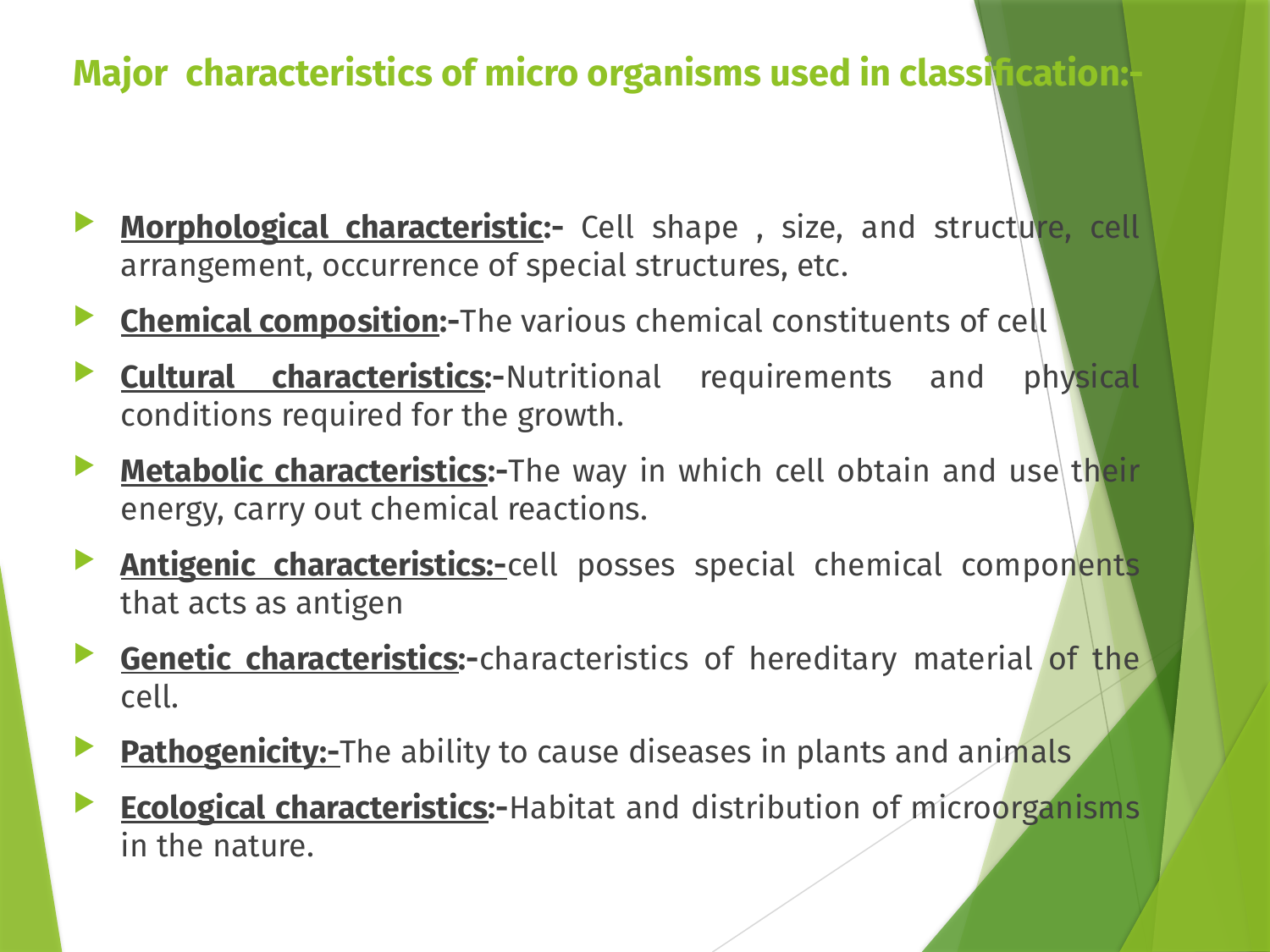

# Major  characteristics of micro organisms used in classification:-
Morphological characteristic:- Cell shape , size, and structure, cell arrangement, occurrence of special structures, etc.
Chemical composition:-The various chemical constituents of cell
Cultural characteristics:-Nutritional requirements and physical conditions required for the growth.
Metabolic characteristics:-The way in which cell obtain and use their energy, carry out chemical reactions.
Antigenic characteristics:-cell posses special chemical components that acts as antigen
Genetic characteristics:-characteristics of hereditary material of the cell.
Pathogenicity:-The ability to cause diseases in plants and animals
Ecological characteristics:-Habitat and distribution of microorganisms in the nature.